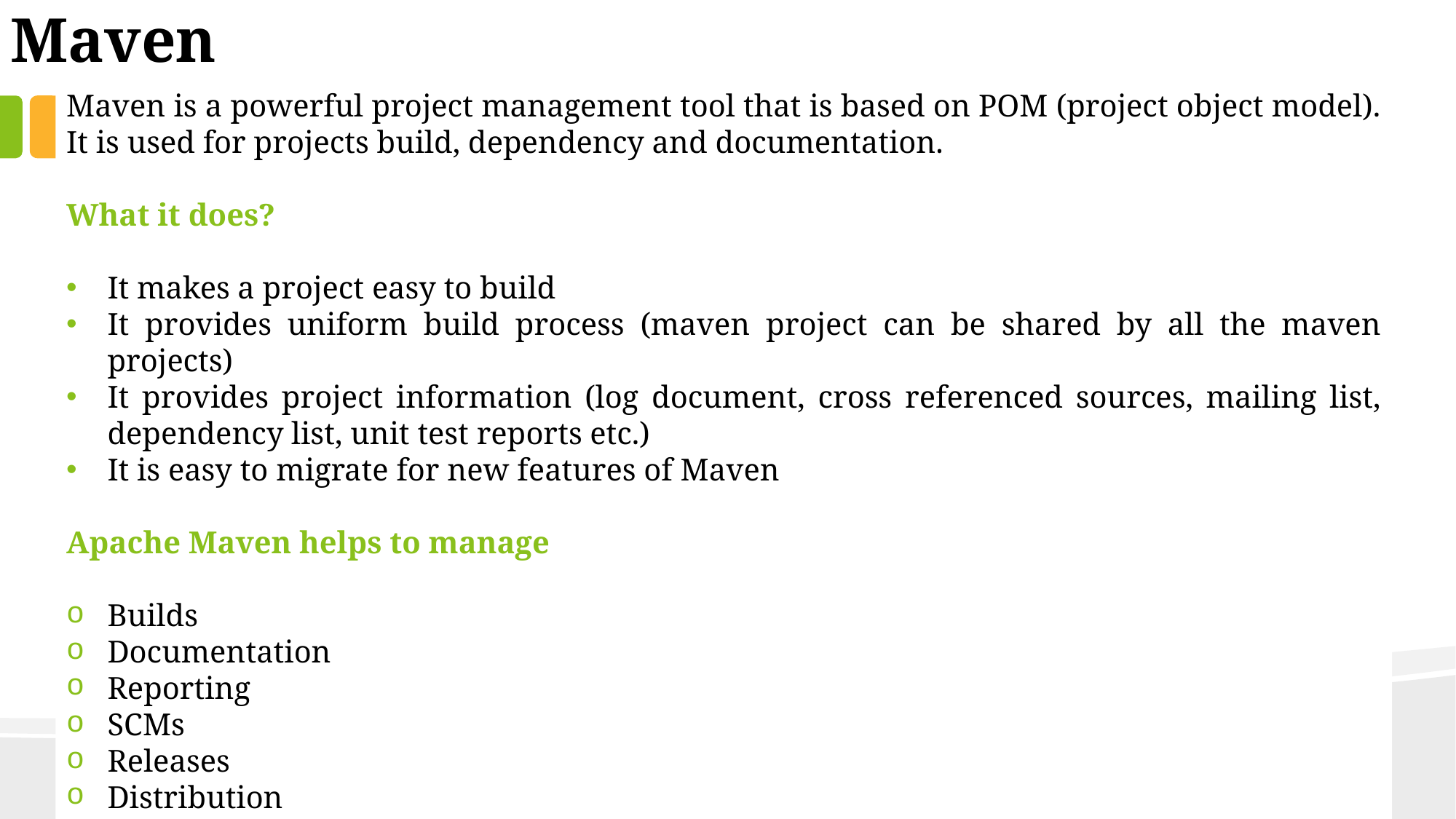

Maven
Maven is a powerful project management tool that is based on POM (project object model). It is used for projects build, dependency and documentation.

What it does?

It makes a project easy to build
It provides uniform build process (maven project can be shared by all the maven projects)
It provides project information (log document, cross referenced sources, mailing list, dependency list, unit test reports etc.)
It is easy to migrate for new features of Maven

Apache Maven helps to manage

Builds
Documentation
Reporting
SCMs
Releases
Distribution